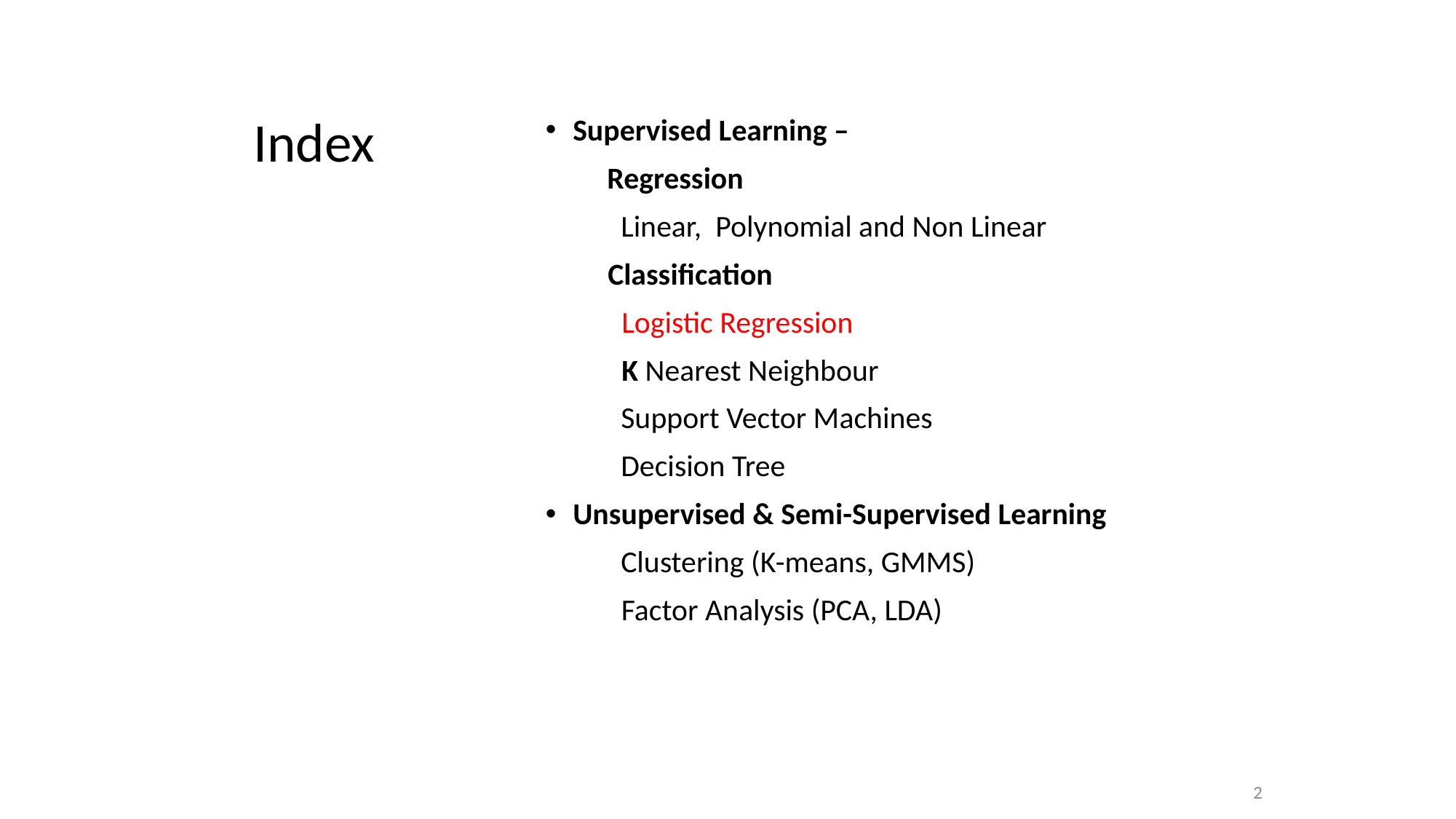

# Index
Supervised Learning –
 Regression
   Linear,  Polynomial and Non Linear
         Classification
           Logistic Regression
           K Nearest Neighbour
   Support Vector Machines
   Decision Tree
Unsupervised & Semi-Supervised Learning
   Clustering (K-means, GMMS)
       Factor Analysis (PCA, LDA)

2